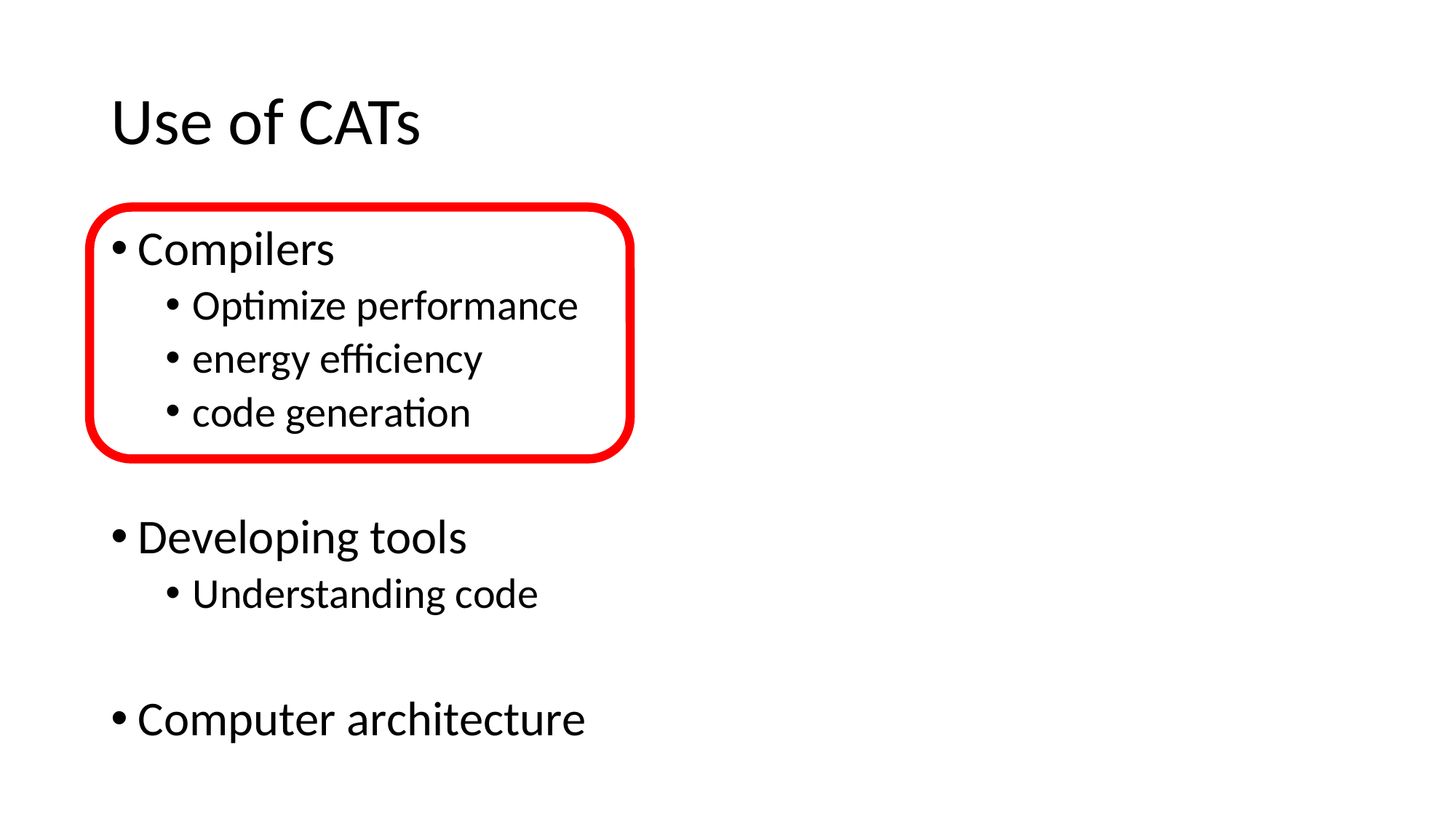

# Use of CATs

Compilers
Optimize performance
energy efficiency
code generation

Developing tools
Understanding code

Computer architecture